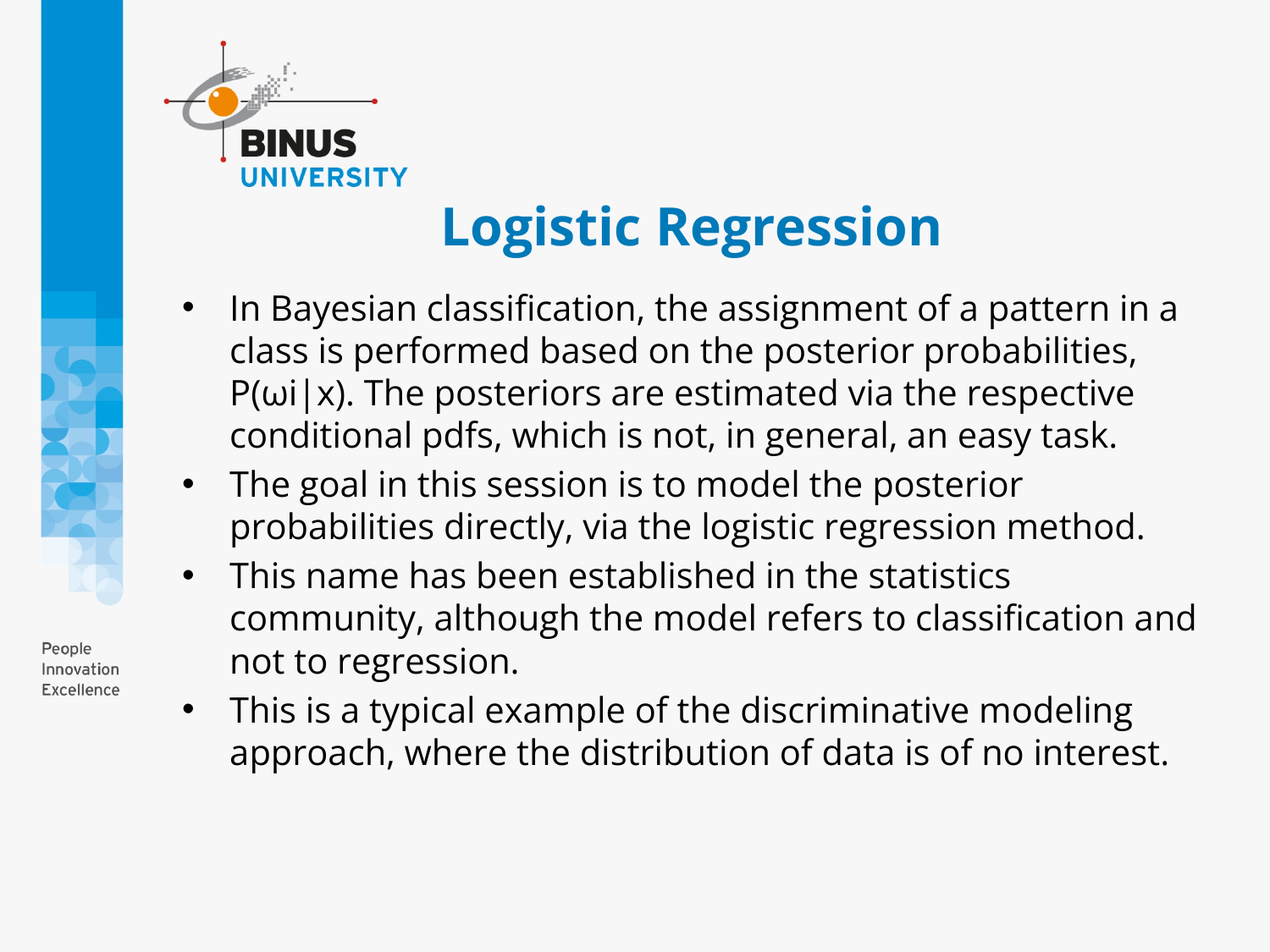

# Logistic Regression
In Bayesian classification, the assignment of a pattern in a class is performed based on the posterior probabilities, P(ωi|x). The posteriors are estimated via the respective conditional pdfs, which is not, in general, an easy task.
The goal in this session is to model the posterior probabilities directly, via the logistic regression method.
This name has been established in the statistics community, although the model refers to classification and not to regression.
This is a typical example of the discriminative modeling approach, where the distribution of data is of no interest.